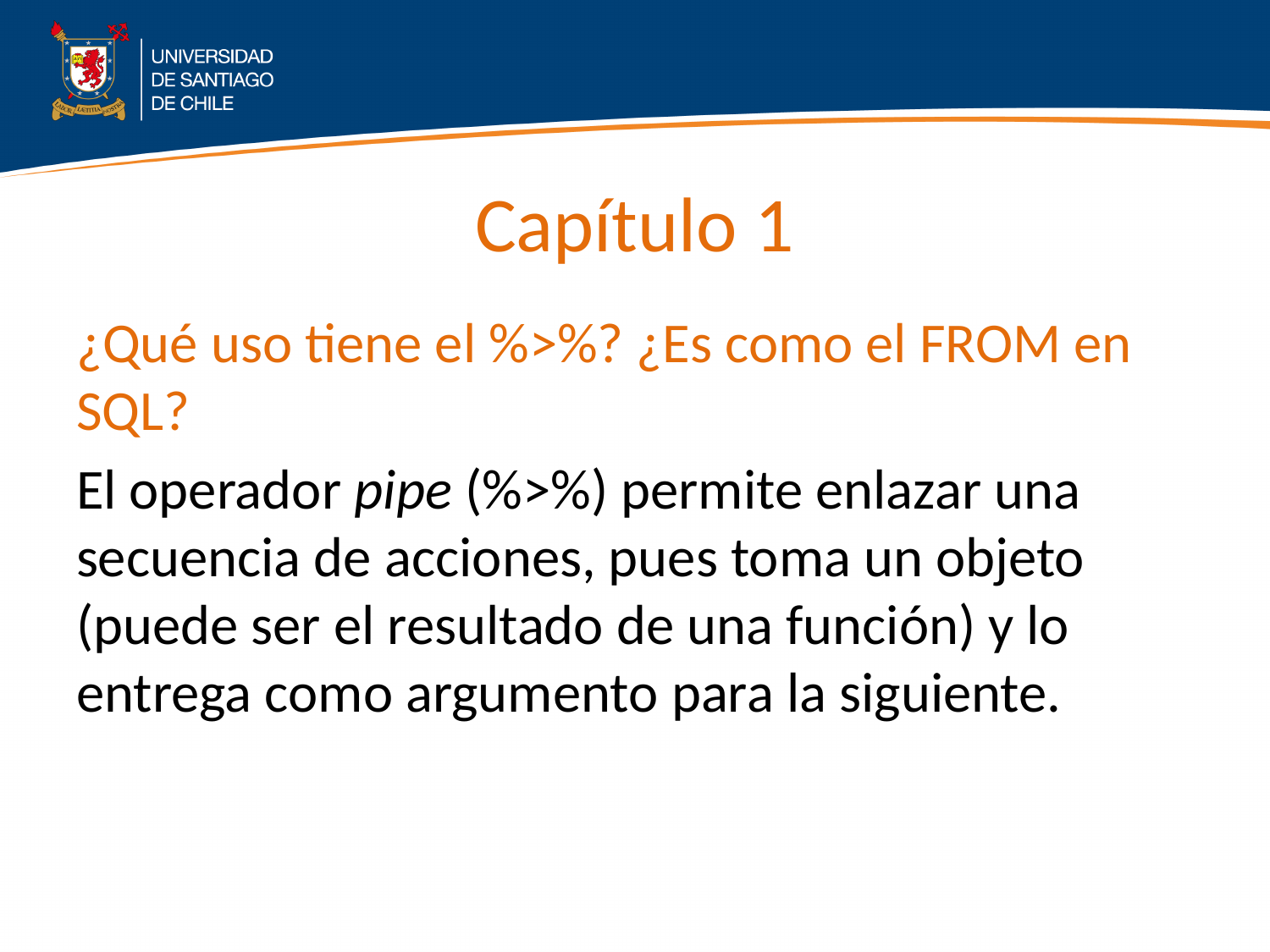

# Capítulo 1
¿Qué uso tiene el %>%? ¿Es como el FROM en SQL?
El operador pipe (%>%) permite enlazar una secuencia de acciones, pues toma un objeto (puede ser el resultado de una función) y lo entrega como argumento para la siguiente.